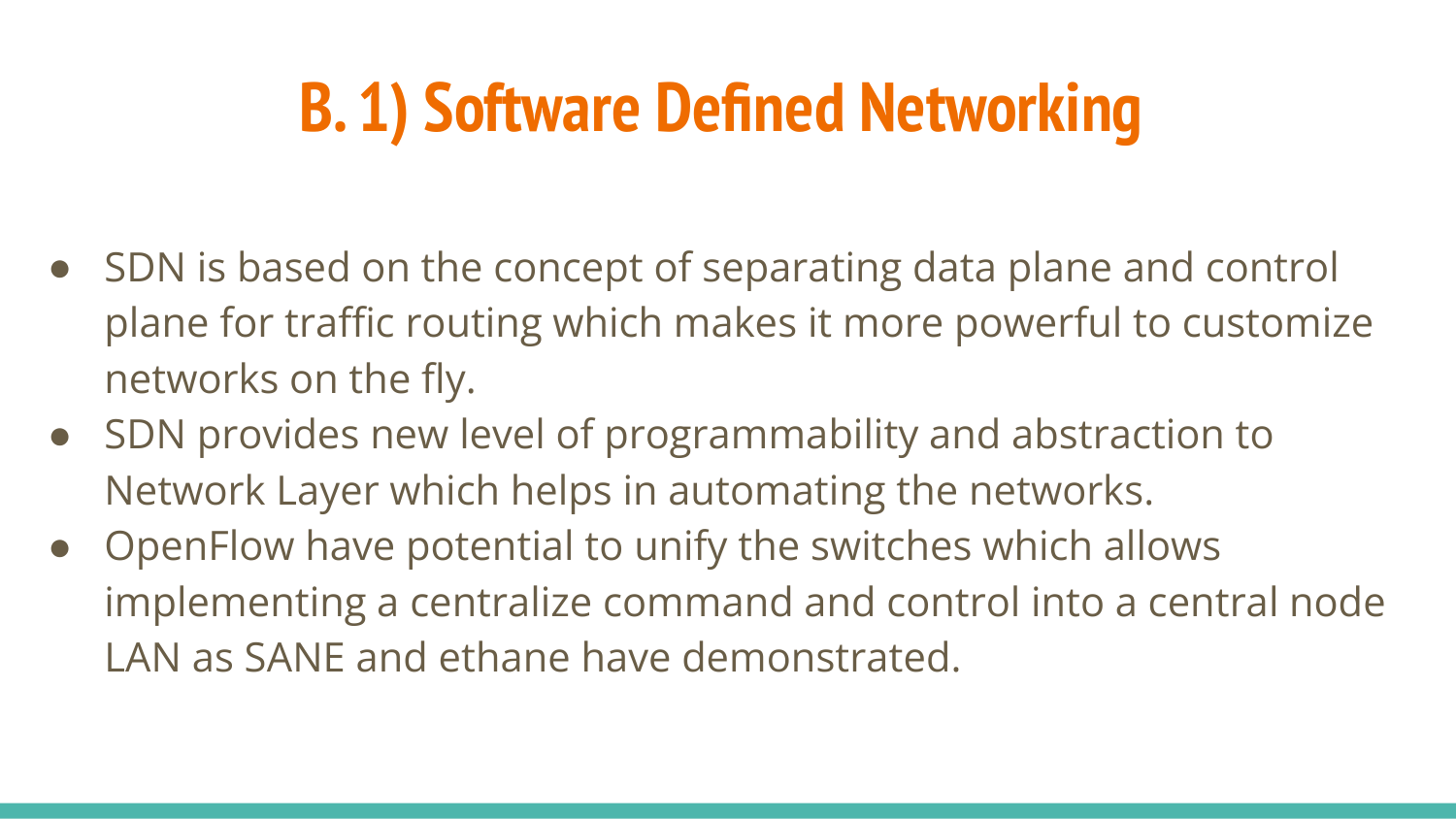

# B. 1) Software Defined Networking
SDN is based on the concept of separating data plane and control plane for traffic routing which makes it more powerful to customize networks on the fly.
SDN provides new level of programmability and abstraction to Network Layer which helps in automating the networks.
OpenFlow have potential to unify the switches which allows implementing a centralize command and control into a central node LAN as SANE and ethane have demonstrated.